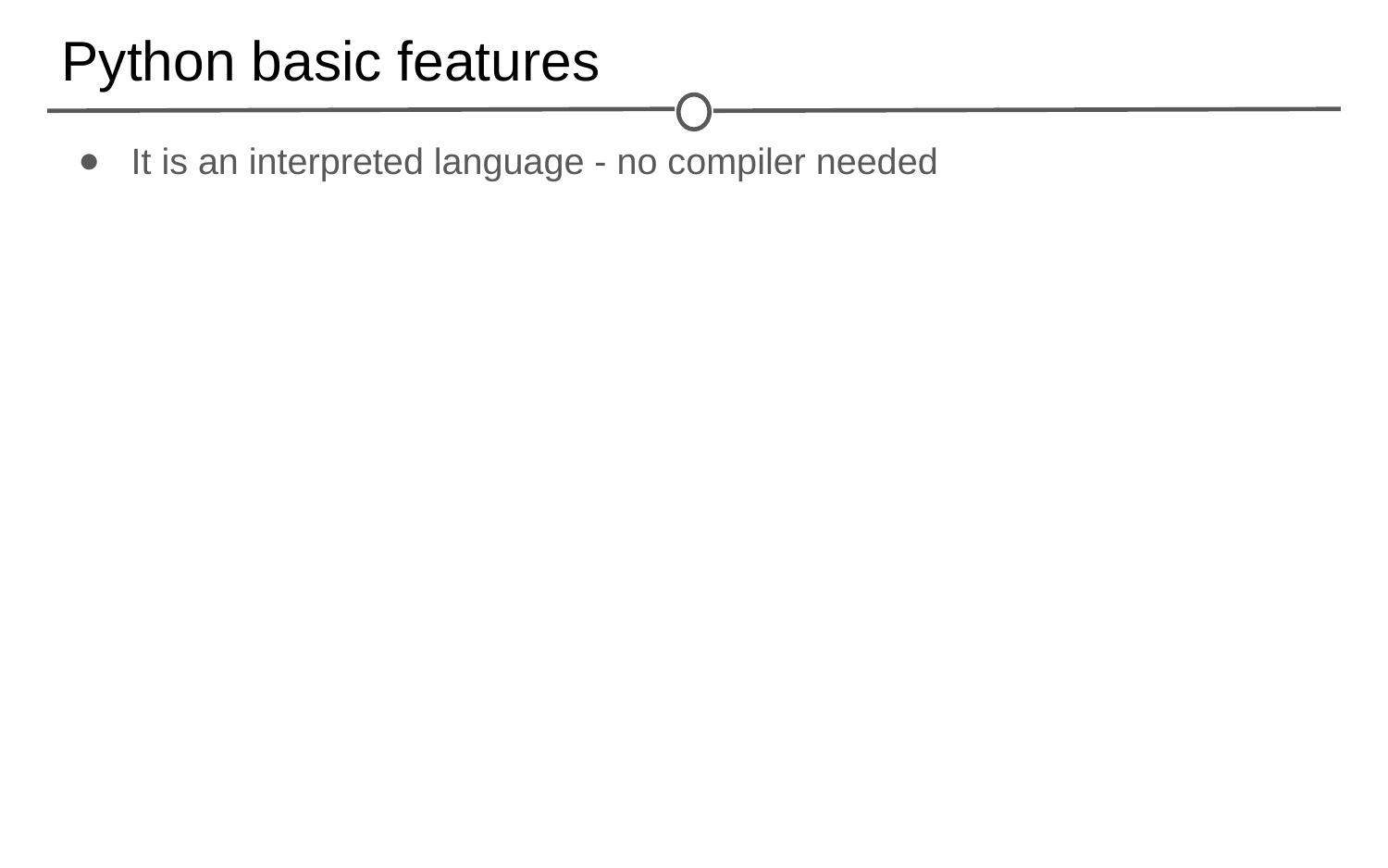

# Python basic features
It is an interpreted language - no compiler needed